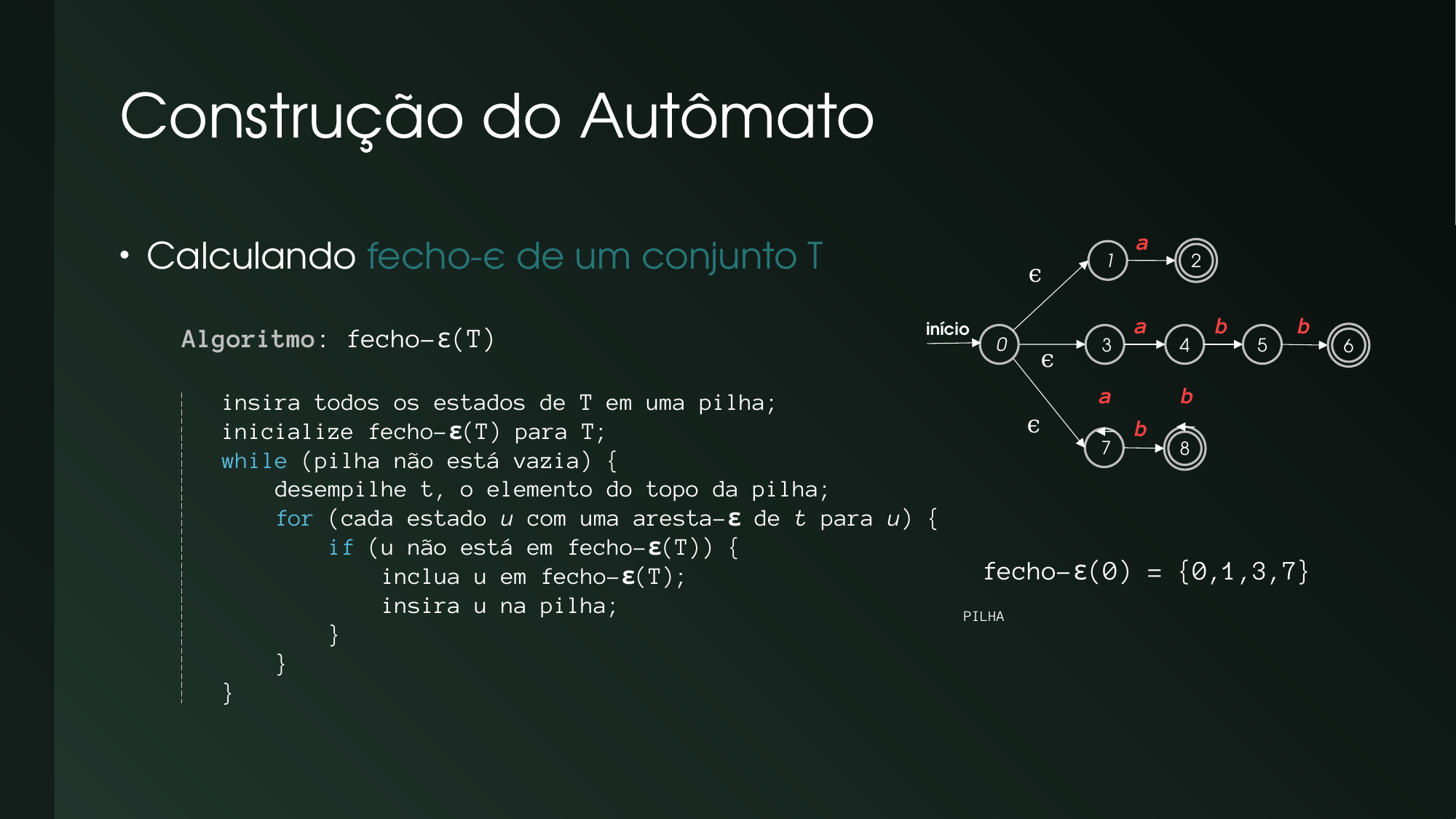

# Construção do Autômato
Calculando fecho-ϵ de um conjunto T

a

2
1
ϵ
a
b
b
início

6
0
3
4
5
ϵ
b
a
ϵ
b

8
7
Algoritmo: fecho-ϵ(T)
   insira todos os estados de T em uma pilha;
   inicialize fecho-ϵ(T) para T;
   while (pilha não está vazia) {
       desempilhe t, o elemento do topo da pilha;
       for (cada estado u com uma aresta-ϵ de t para u) {
           if (u não está em fecho-ϵ(T)) {
               inclua u em fecho-ϵ(T);
               insira u na pilha;
           }
       }
   }
fecho-ϵ(0) = {0,1,3,7}
PILHA

0

1

3
1
7
3
1

3
1

1